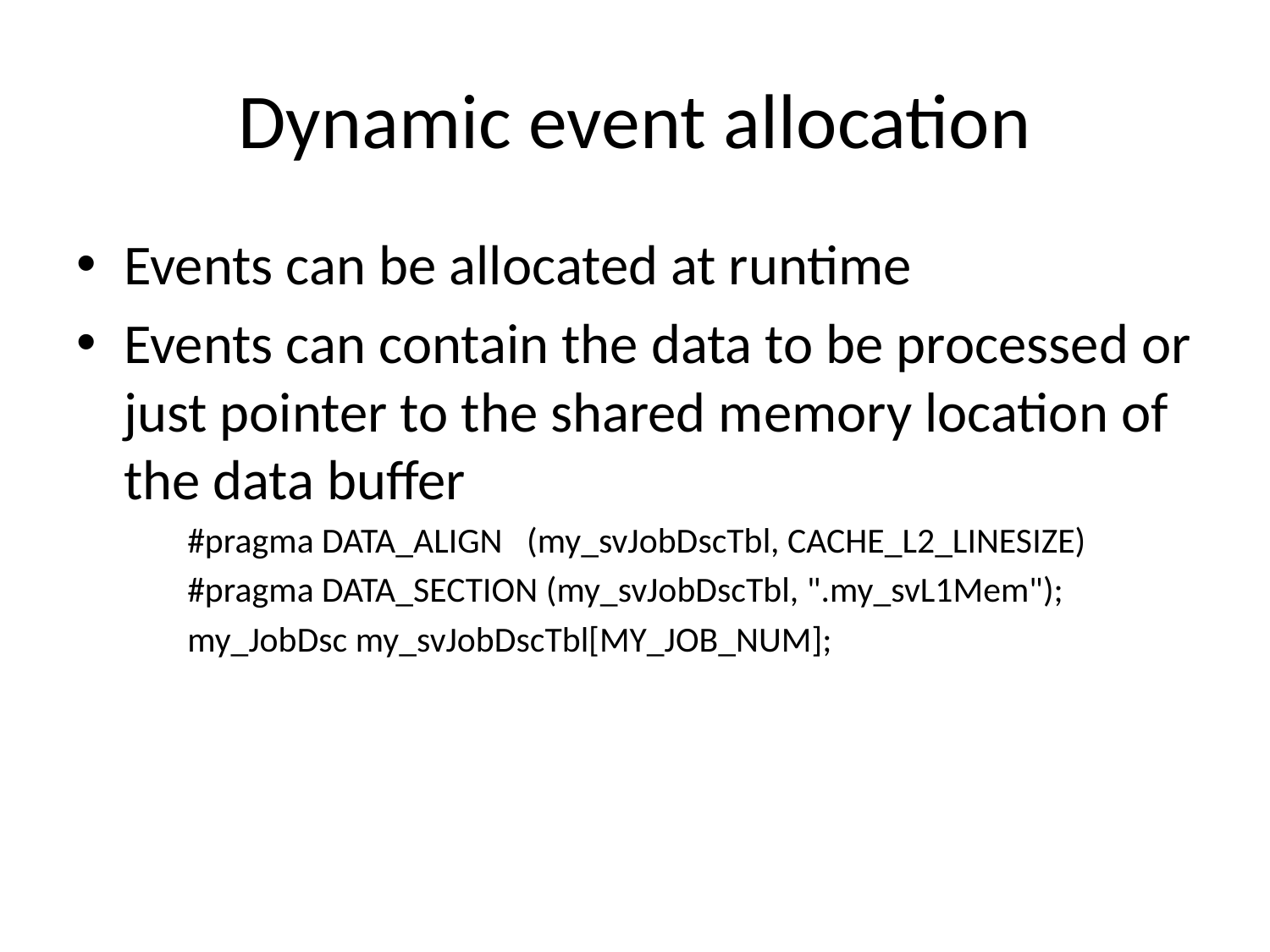

# Dynamic event allocation
Events can be allocated at runtime
Events can contain the data to be processed or just pointer to the shared memory location of the data buffer
#pragma DATA_ALIGN   (my_svJobDscTbl, CACHE_L2_LINESIZE)
#pragma DATA_SECTION (my_svJobDscTbl, ".my_svL1Mem");
my_JobDsc my_svJobDscTbl[MY_JOB_NUM];